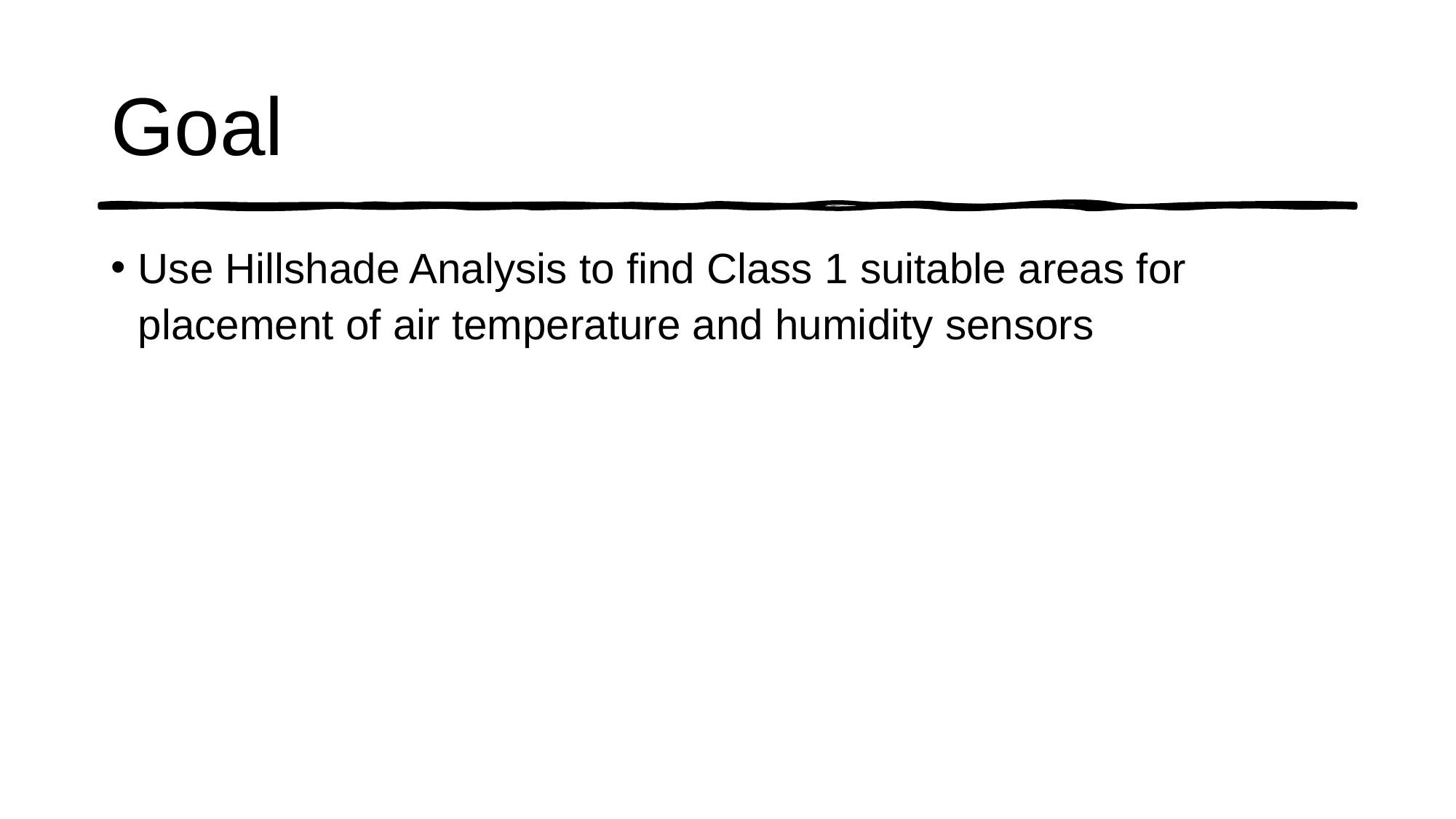

# Goal
Use Hillshade Analysis to find Class 1 suitable areas for placement of air temperature and humidity sensors